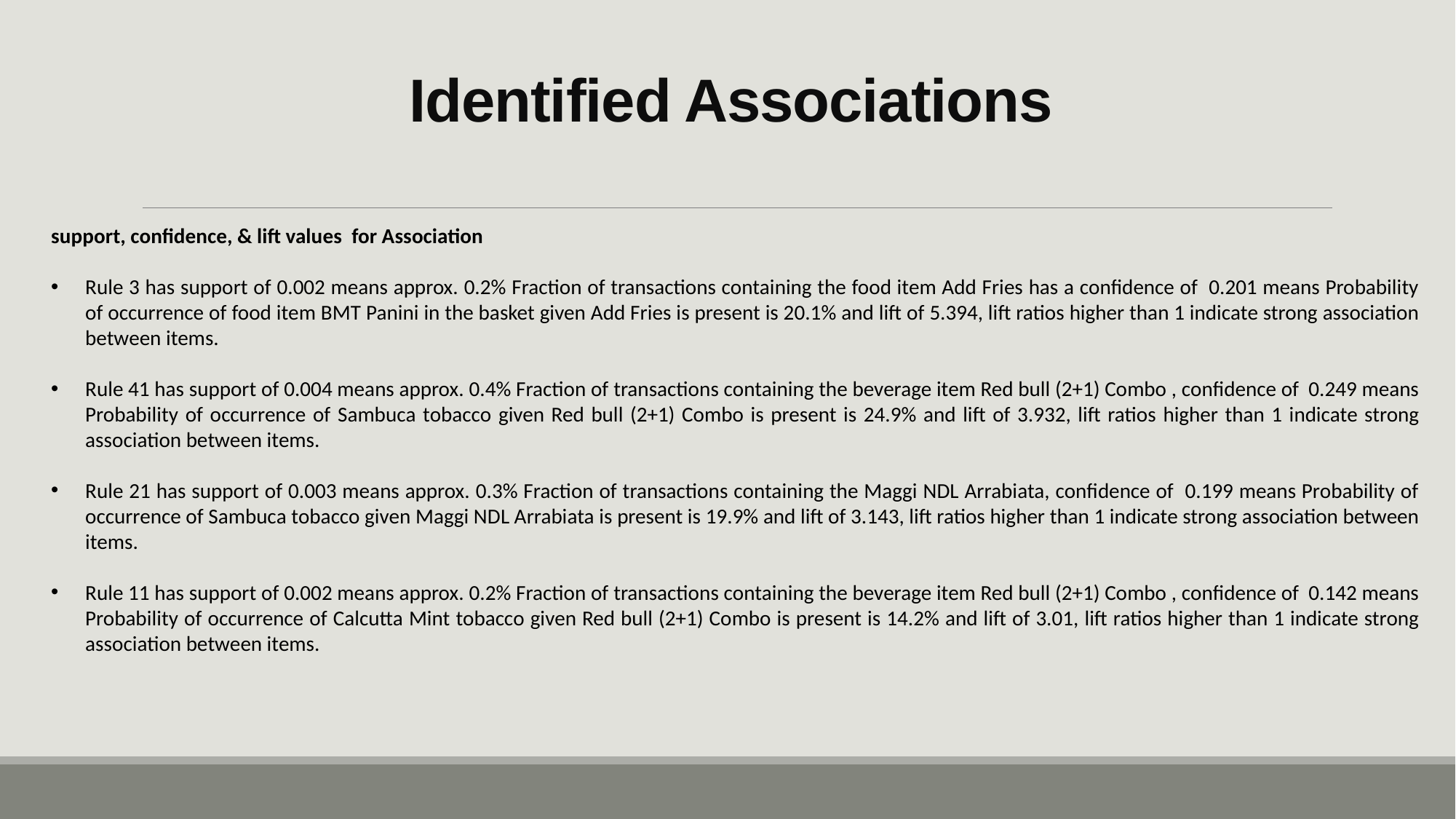

# Identified Associations
support, confidence, & lift values  for Association

Rule 3 has support of 0.002 means approx. 0.2% Fraction of transactions containing the food item Add Fries has a confidence of  0.201 means Probability of occurrence of food item BMT Panini in the basket given Add Fries is present is 20.1% and lift of 5.394, lift ratios higher than 1 indicate strong association between items.

Rule 41 has support of 0.004 means approx. 0.4% Fraction of transactions containing the beverage item Red bull (2+1) Combo , confidence of  0.249 means Probability of occurrence of Sambuca tobacco given Red bull (2+1) Combo is present is 24.9% and lift of 3.932, lift ratios higher than 1 indicate strong association between items.

Rule 21 has support of 0.003 means approx. 0.3% Fraction of transactions containing the Maggi NDL Arrabiata, confidence of  0.199 means Probability of occurrence of Sambuca tobacco given Maggi NDL Arrabiata is present is 19.9% and lift of 3.143, lift ratios higher than 1 indicate strong association between items.

Rule 11 has support of 0.002 means approx. 0.2% Fraction of transactions containing the beverage item Red bull (2+1) Combo , confidence of  0.142 means Probability of occurrence of Calcutta Mint tobacco given Red bull (2+1) Combo is present is 14.2% and lift of 3.01, lift ratios higher than 1 indicate strong association between items.